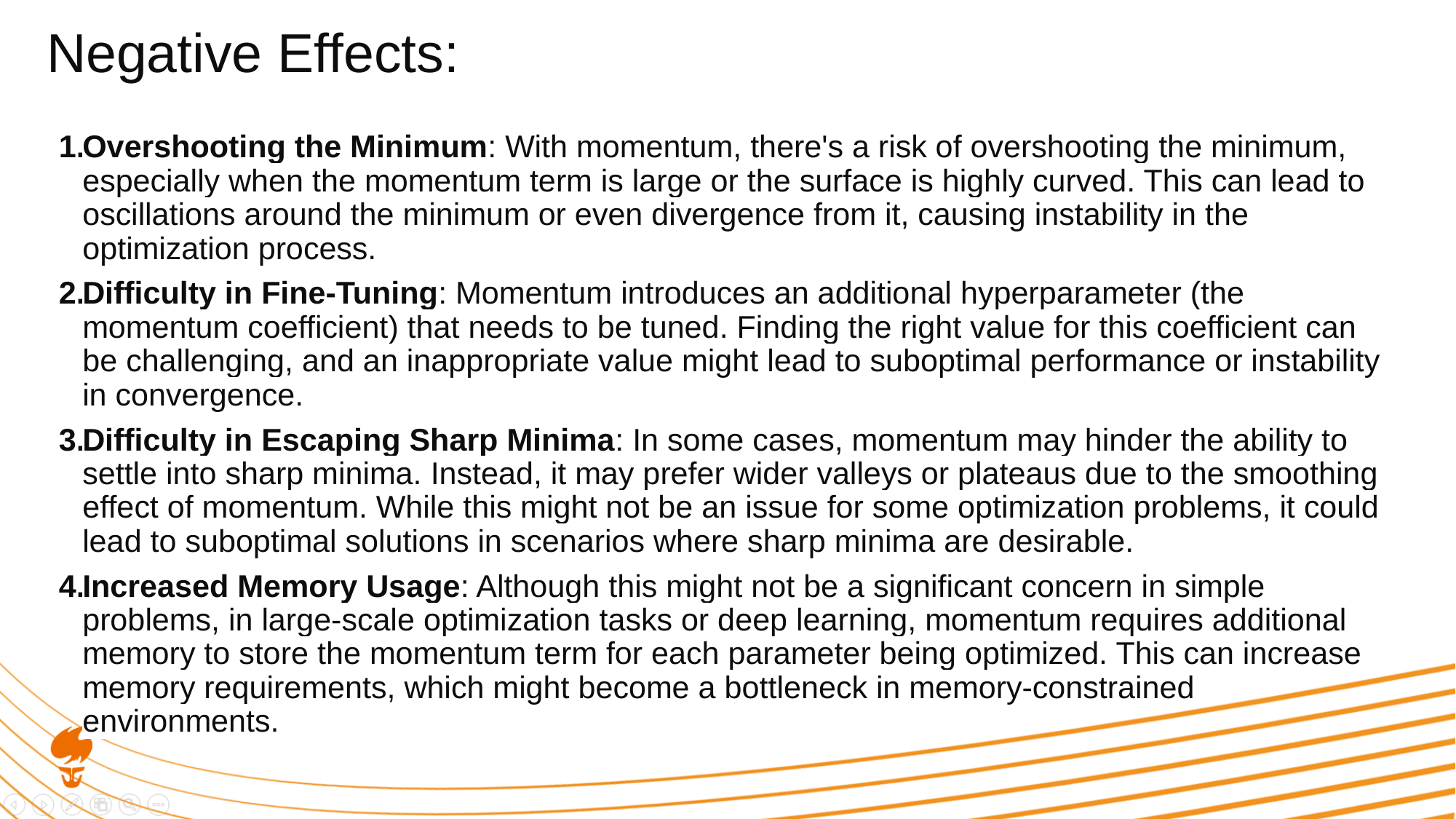

# Negative Effects:
Overshooting the Minimum: With momentum, there's a risk of overshooting the minimum, especially when the momentum term is large or the surface is highly curved. This can lead to oscillations around the minimum or even divergence from it, causing instability in the optimization process.
Difficulty in Fine-Tuning: Momentum introduces an additional hyperparameter (the momentum coefficient) that needs to be tuned. Finding the right value for this coefficient can be challenging, and an inappropriate value might lead to suboptimal performance or instability in convergence.
Difficulty in Escaping Sharp Minima: In some cases, momentum may hinder the ability to settle into sharp minima. Instead, it may prefer wider valleys or plateaus due to the smoothing effect of momentum. While this might not be an issue for some optimization problems, it could lead to suboptimal solutions in scenarios where sharp minima are desirable.
Increased Memory Usage: Although this might not be a significant concern in simple problems, in large-scale optimization tasks or deep learning, momentum requires additional memory to store the momentum term for each parameter being optimized. This can increase memory requirements, which might become a bottleneck in memory-constrained environments.